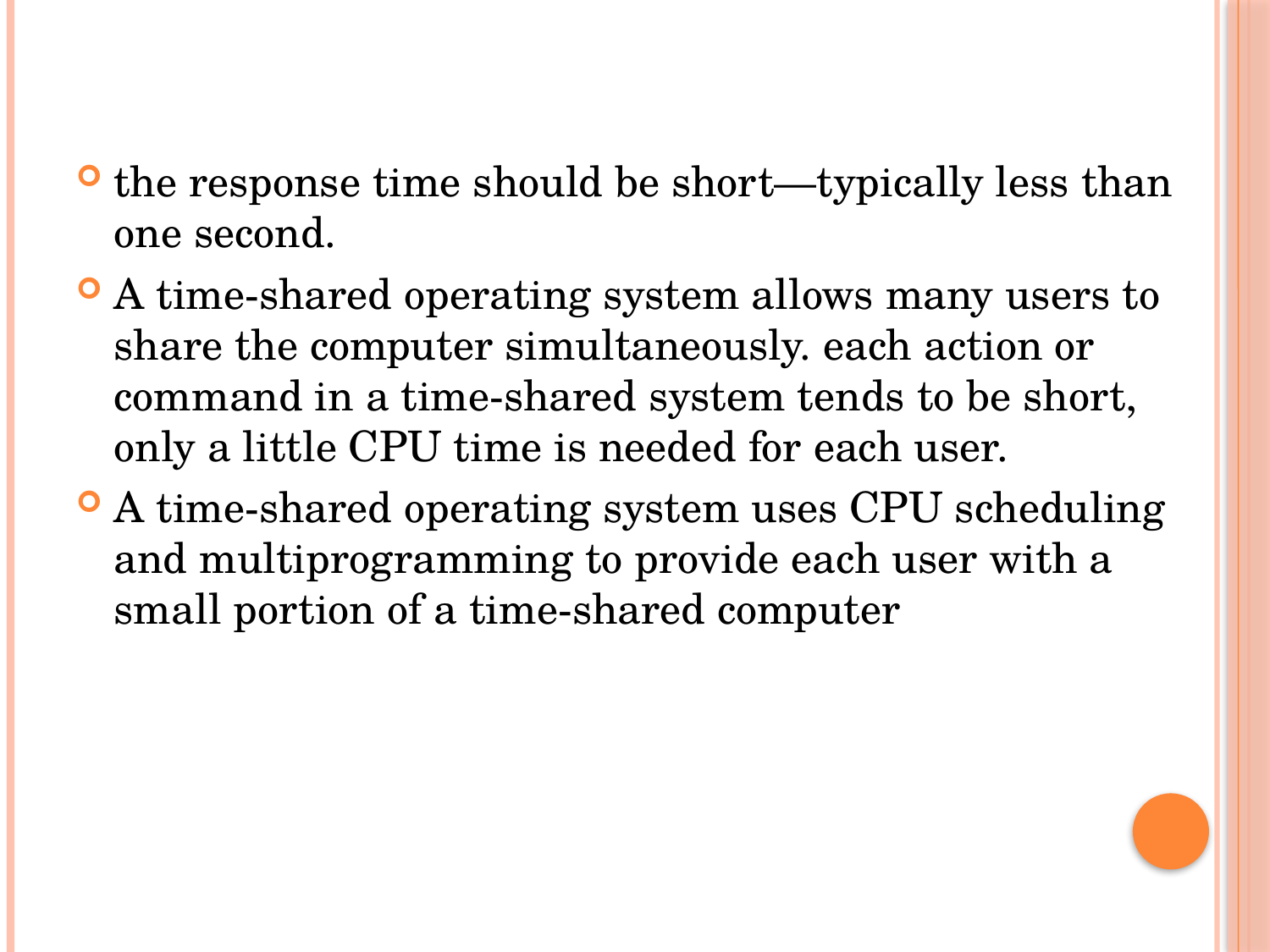

the response time should be short—typically less than one second.
A time-shared operating system allows many users to share the computer simultaneously. each action or command in a time-shared system tends to be short, only a little CPU time is needed for each user.
A time-shared operating system uses CPU scheduling and multiprogramming to provide each user with a small portion of a time-shared computer